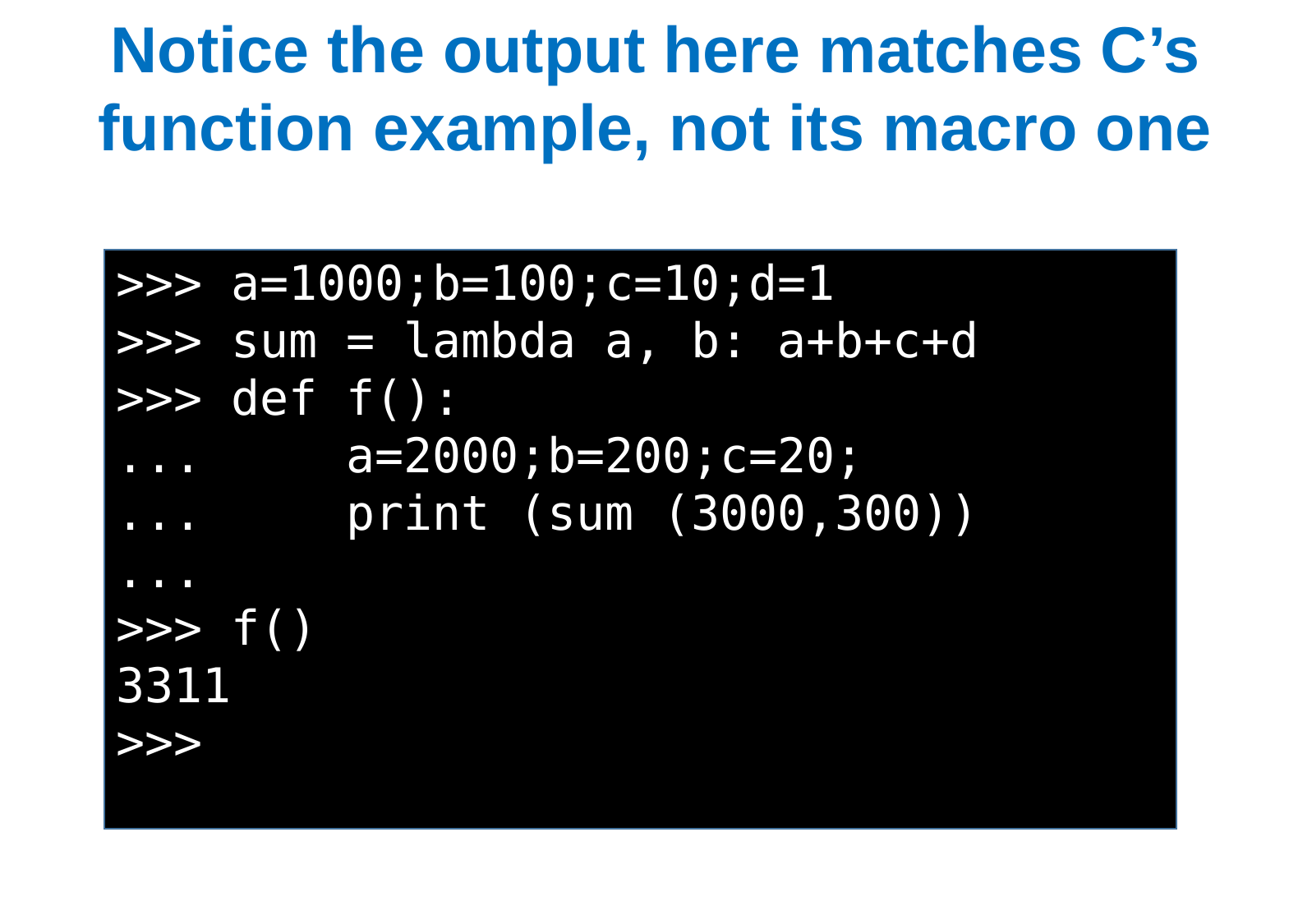

Notice the output here matches C’s function example, not its macro one
>>> a=1000;b=100;c=10;d=1
>>> sum = lambda a, b: a+b+c+d
>>> def f():
...     a=2000;b=200;c=20;
...     print (sum (3000,300))
...
>>> f()
3311
>>>